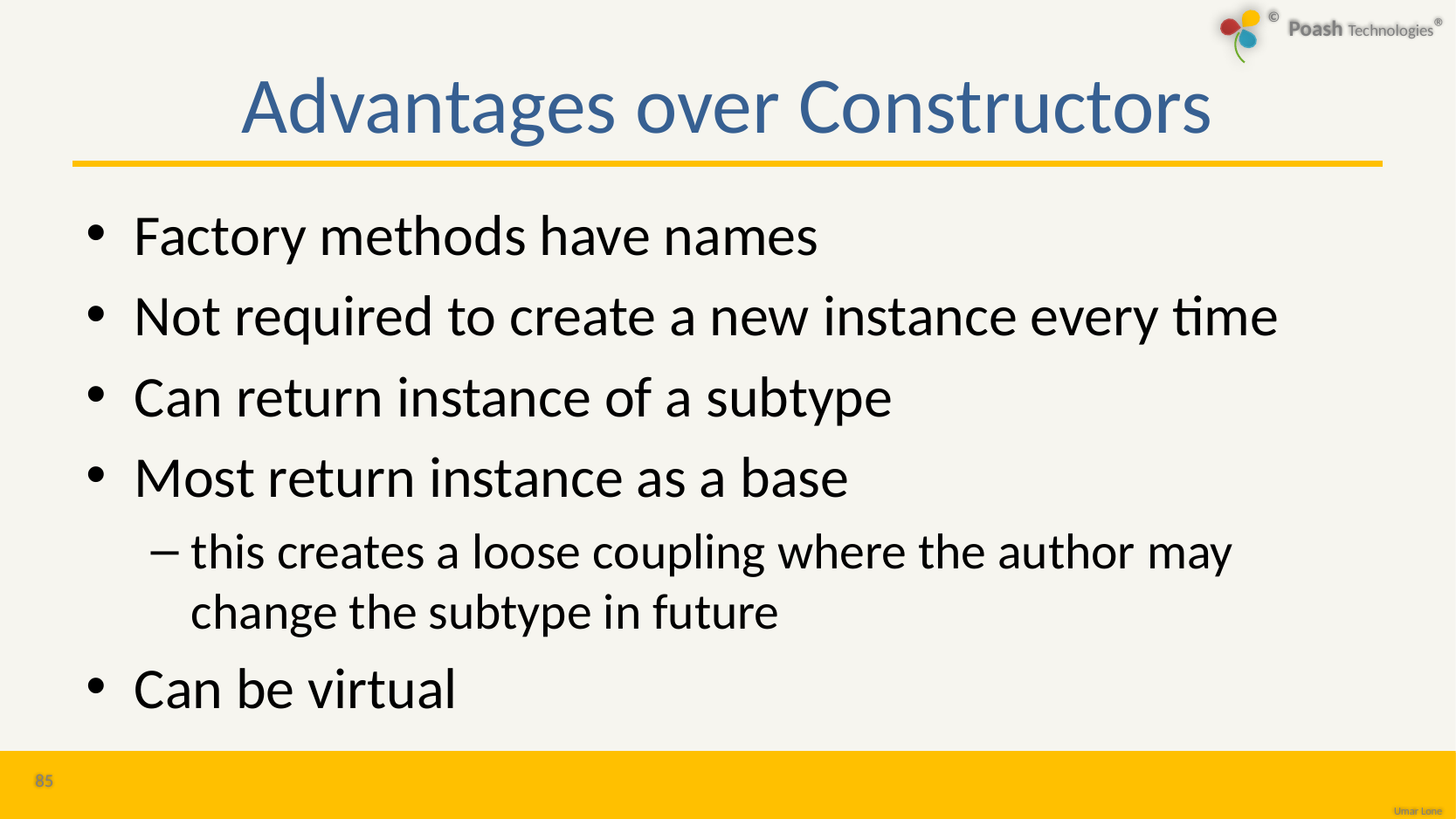

# Advantages over Constructors
Factory methods have names
Not required to create a new instance every time
Can return instance of a subtype
Most return instance as a base
this creates a loose coupling where the author may change the subtype in future
Can be virtual

85